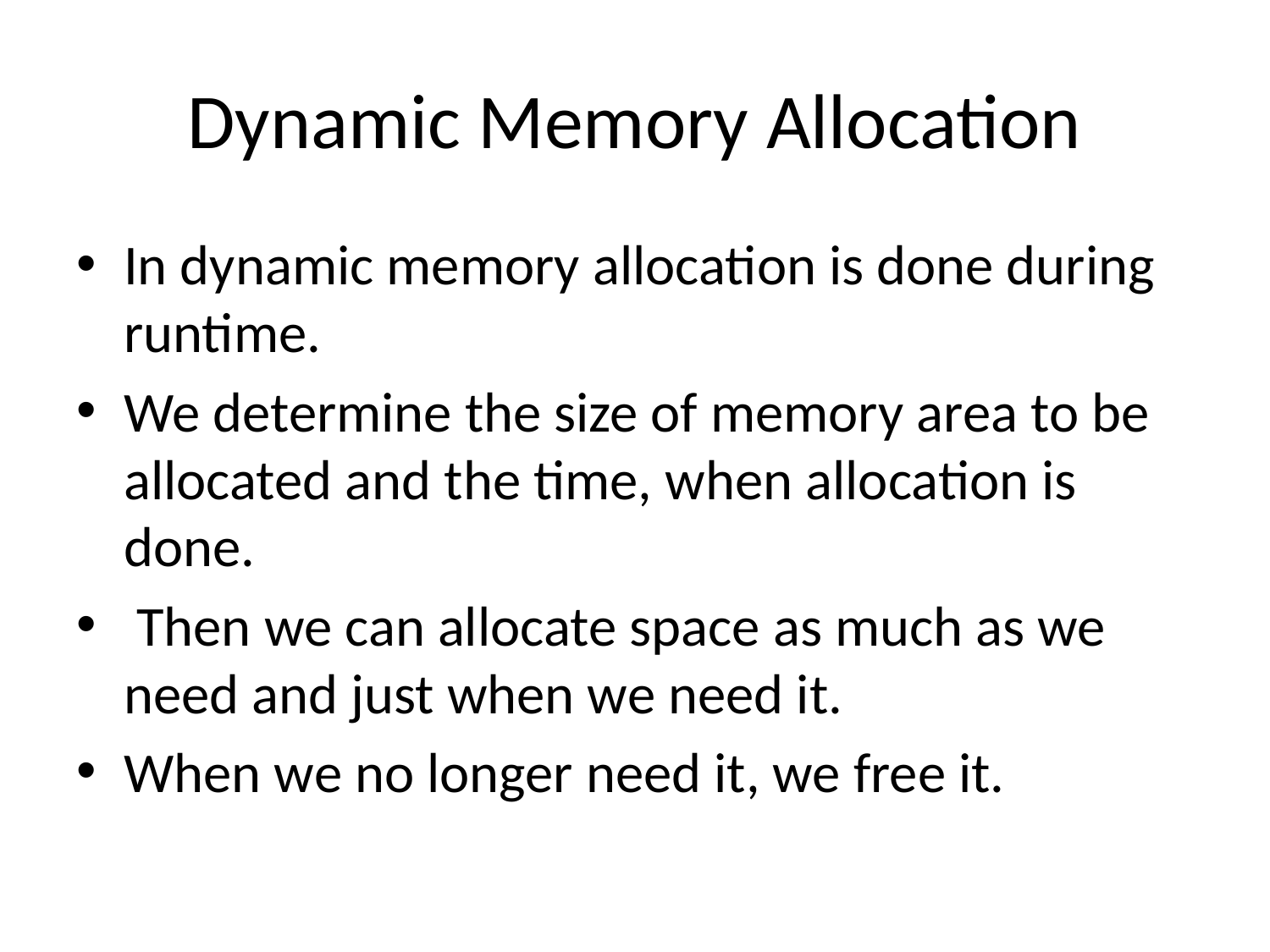

# Dynamic Memory Allocation
In dynamic memory allocation is done during runtime.
We determine the size of memory area to be allocated and the time, when allocation is done.
 Then we can allocate space as much as we need and just when we need it.
When we no longer need it, we free it.